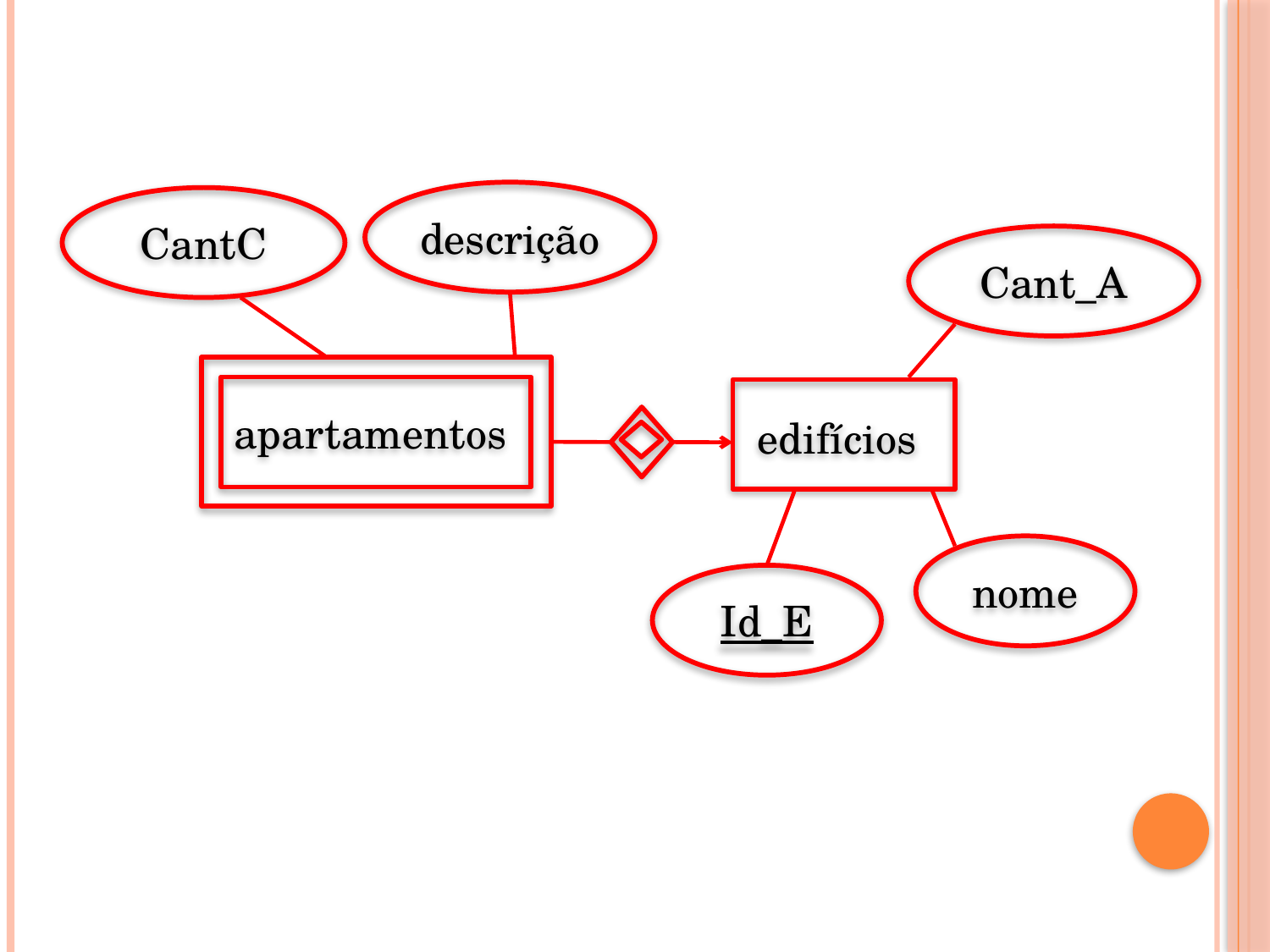

descrição
CantC
Cant_A
apartamentos

edifícios

nome
Id_E